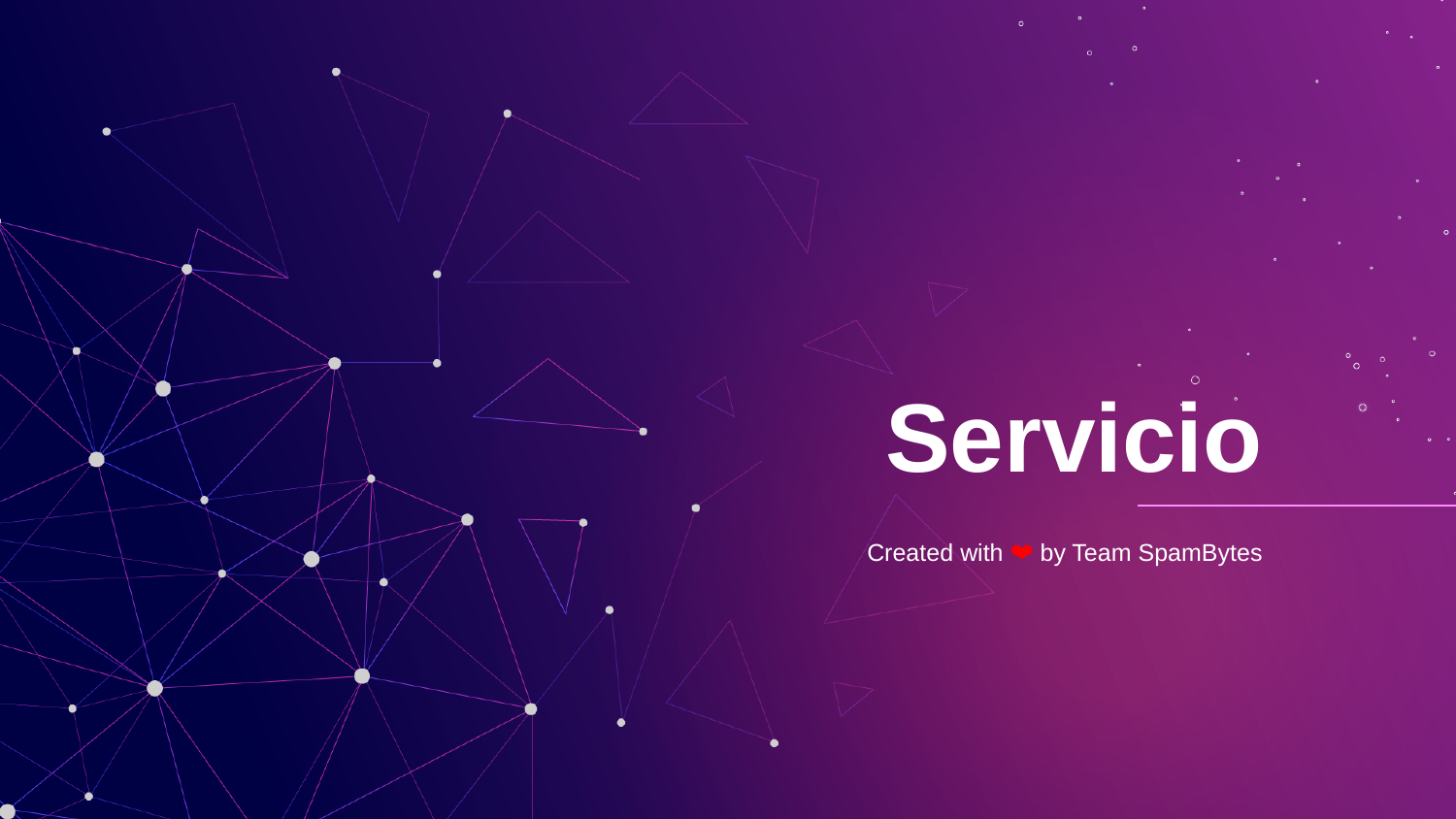

# Servicio
Created with ❤️ by Team SpamBytes